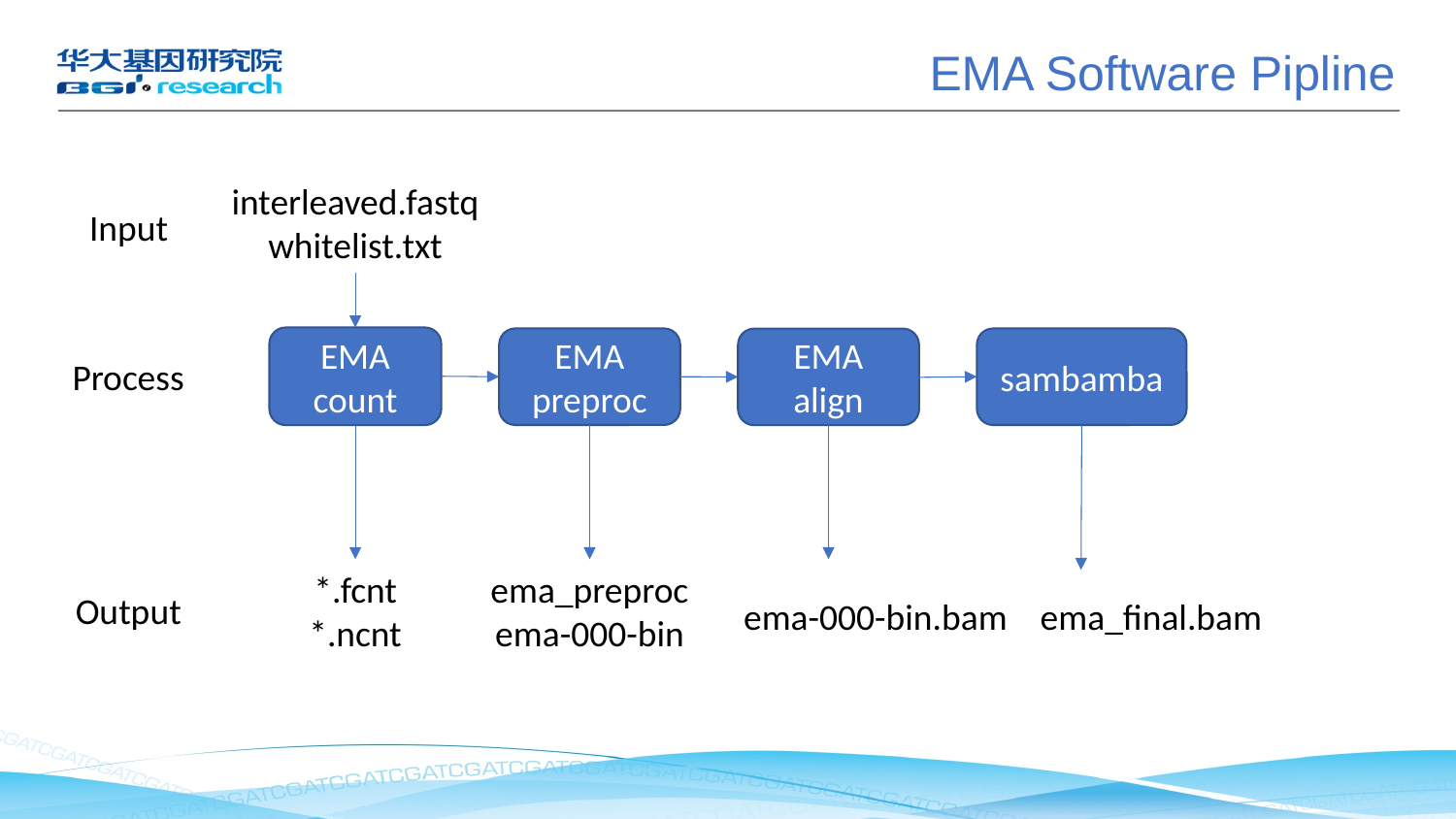

EMA Software Pipline
interleaved.fastq
whitelist.txt
Input
EMA
count
EMA
preproc
sambamba
EMA
align
Process
ema_preproc
ema-000-bin
*.fcnt
*.ncnt
Output
ema-000-bin.bam
ema_final.bam